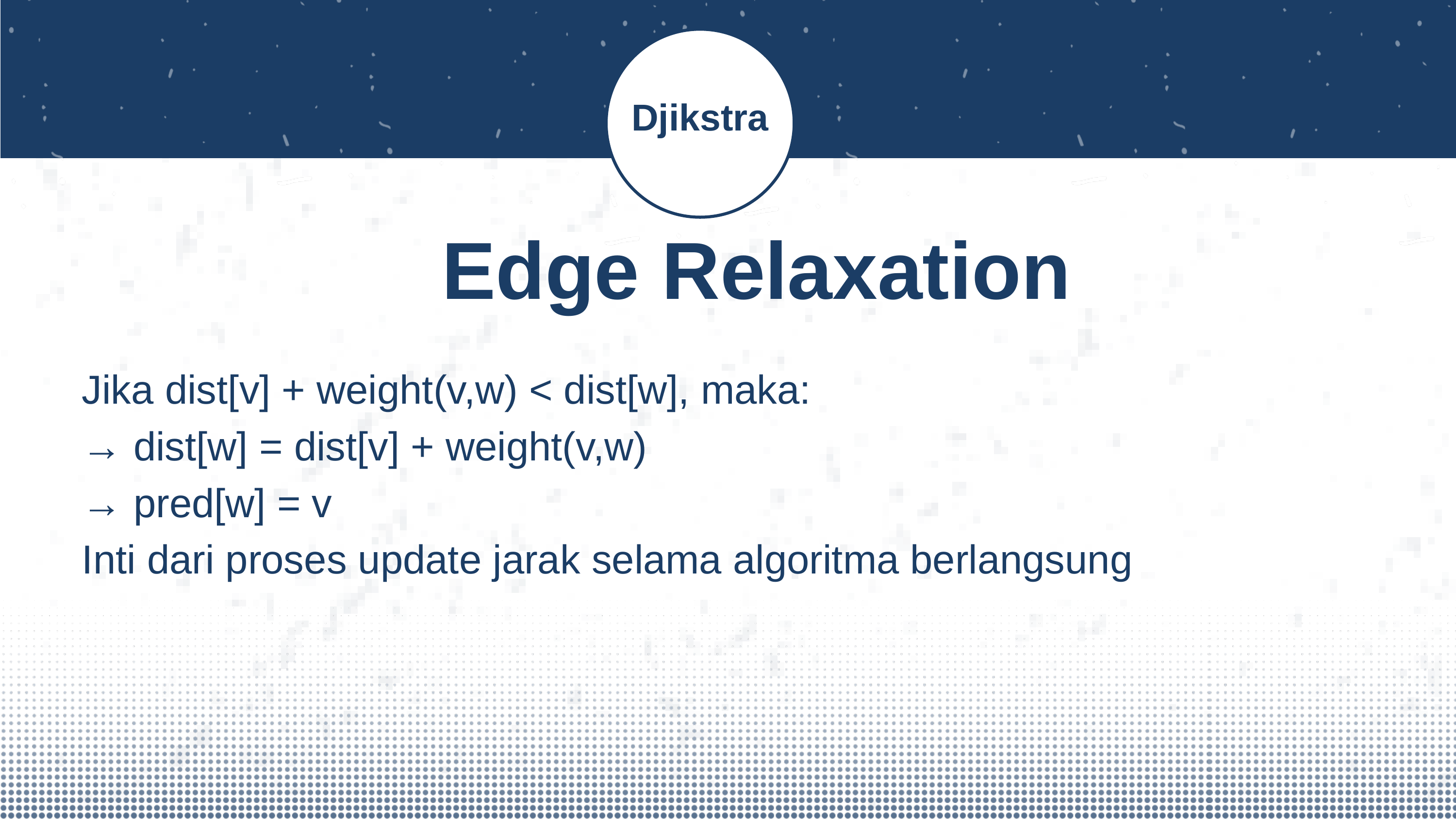

Djikstra
Edge Relaxation
Jika dist[v] + weight(v,w) < dist[w], maka:
→ dist[w] = dist[v] + weight(v,w)
→ pred[w] = v
Inti dari proses update jarak selama algoritma berlangsung